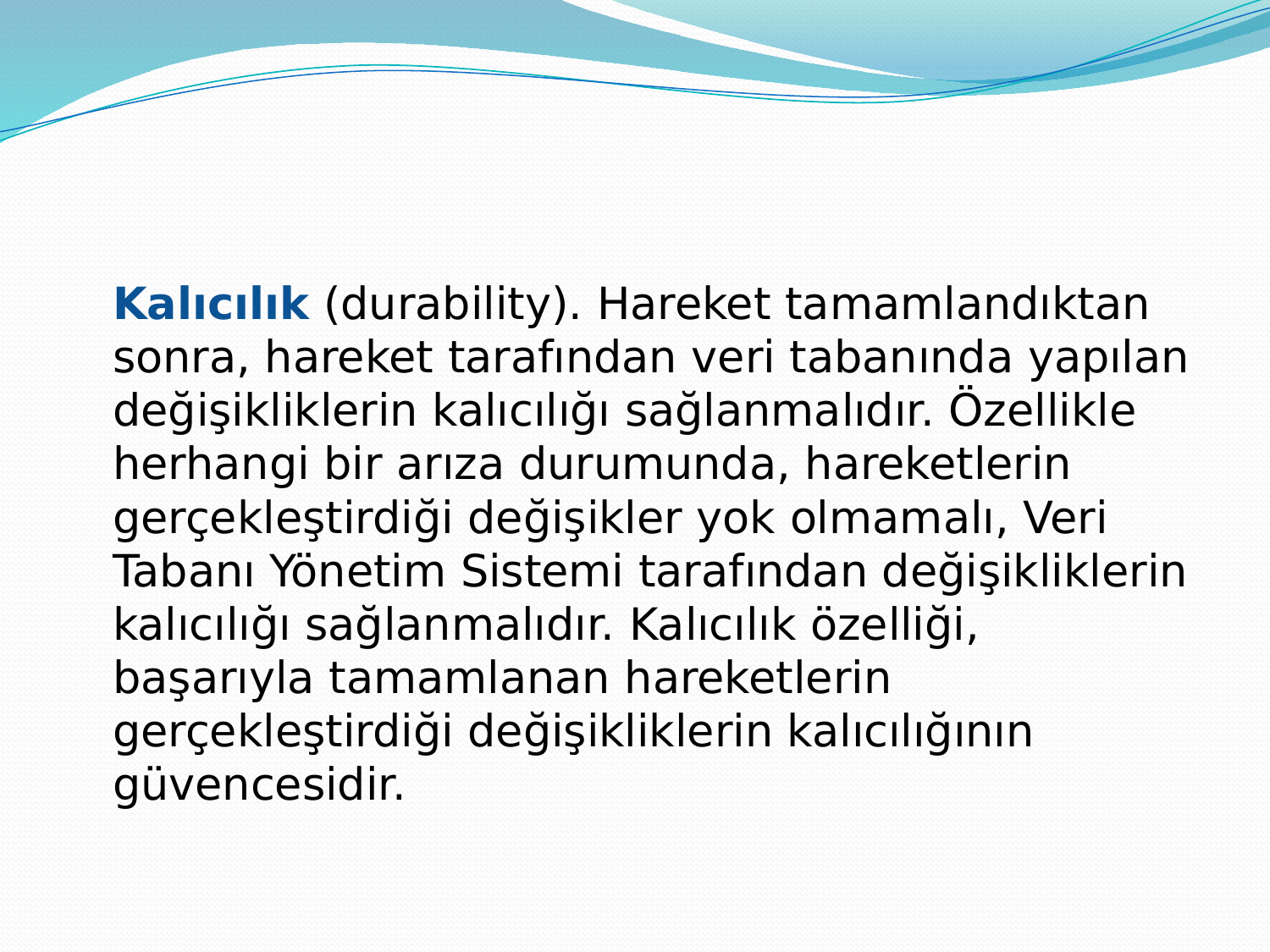

#
	Kalıcılık (durability). Hareket tamamlandıktan sonra, hareket tarafından veri tabanında yapılan değişikliklerin kalıcılığı sağlanmalıdır. Özellikle herhangi bir arıza durumunda, hareketlerin gerçekleştirdiği değişikler yok olmamalı, Veri Tabanı Yönetim Sistemi tarafından değişikliklerin kalıcılığı sağlanmalıdır. Kalıcılık özelliği, başarıyla tamamlanan hareketlerin gerçekleştirdiği değişikliklerin kalıcılığının güvencesidir.